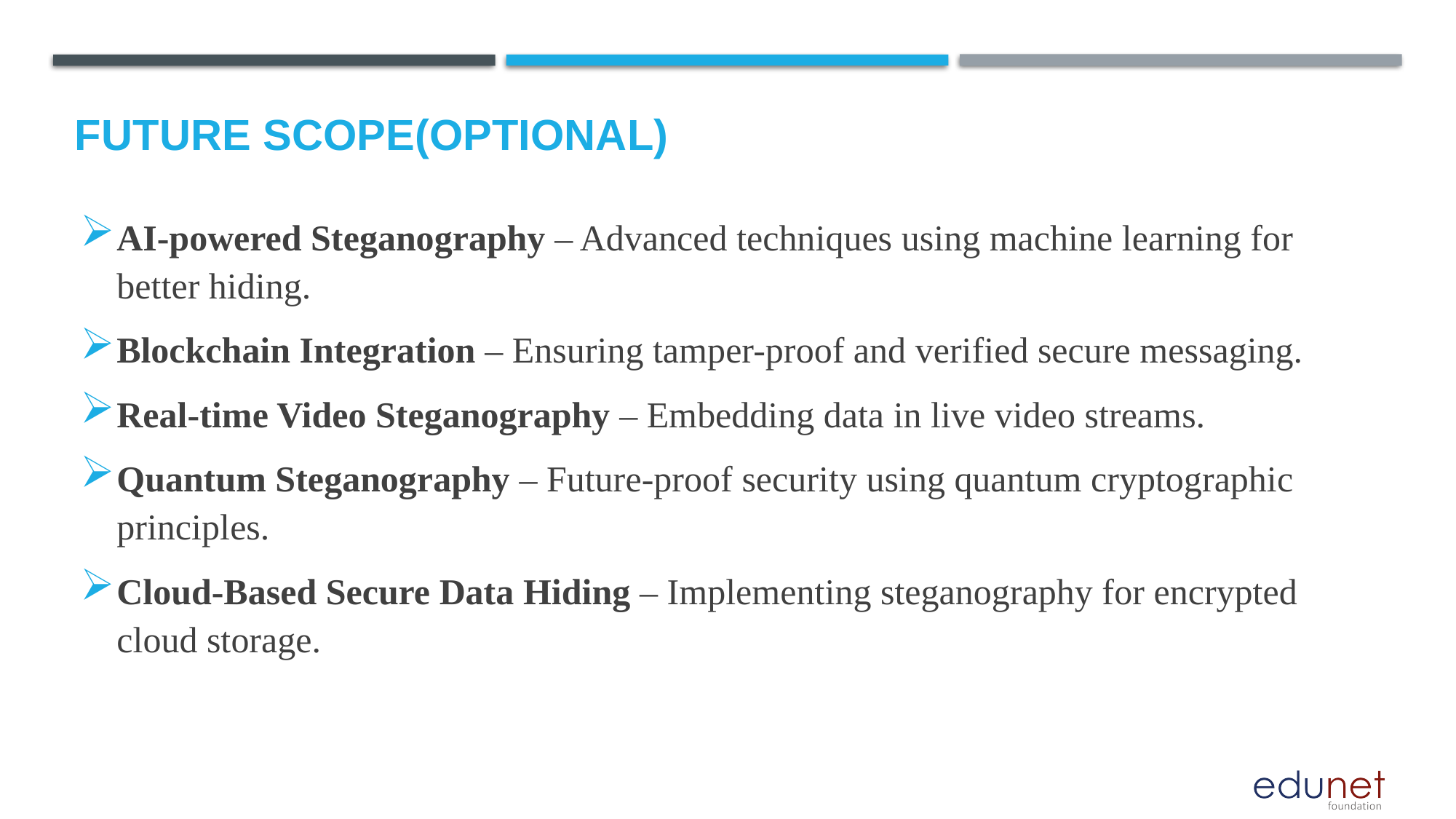

Future scope(optional)
AI-powered Steganography – Advanced techniques using machine learning for better hiding.
Blockchain Integration – Ensuring tamper-proof and verified secure messaging.
Real-time Video Steganography – Embedding data in live video streams.
Quantum Steganography – Future-proof security using quantum cryptographic principles.
Cloud-Based Secure Data Hiding – Implementing steganography for encrypted cloud storage.